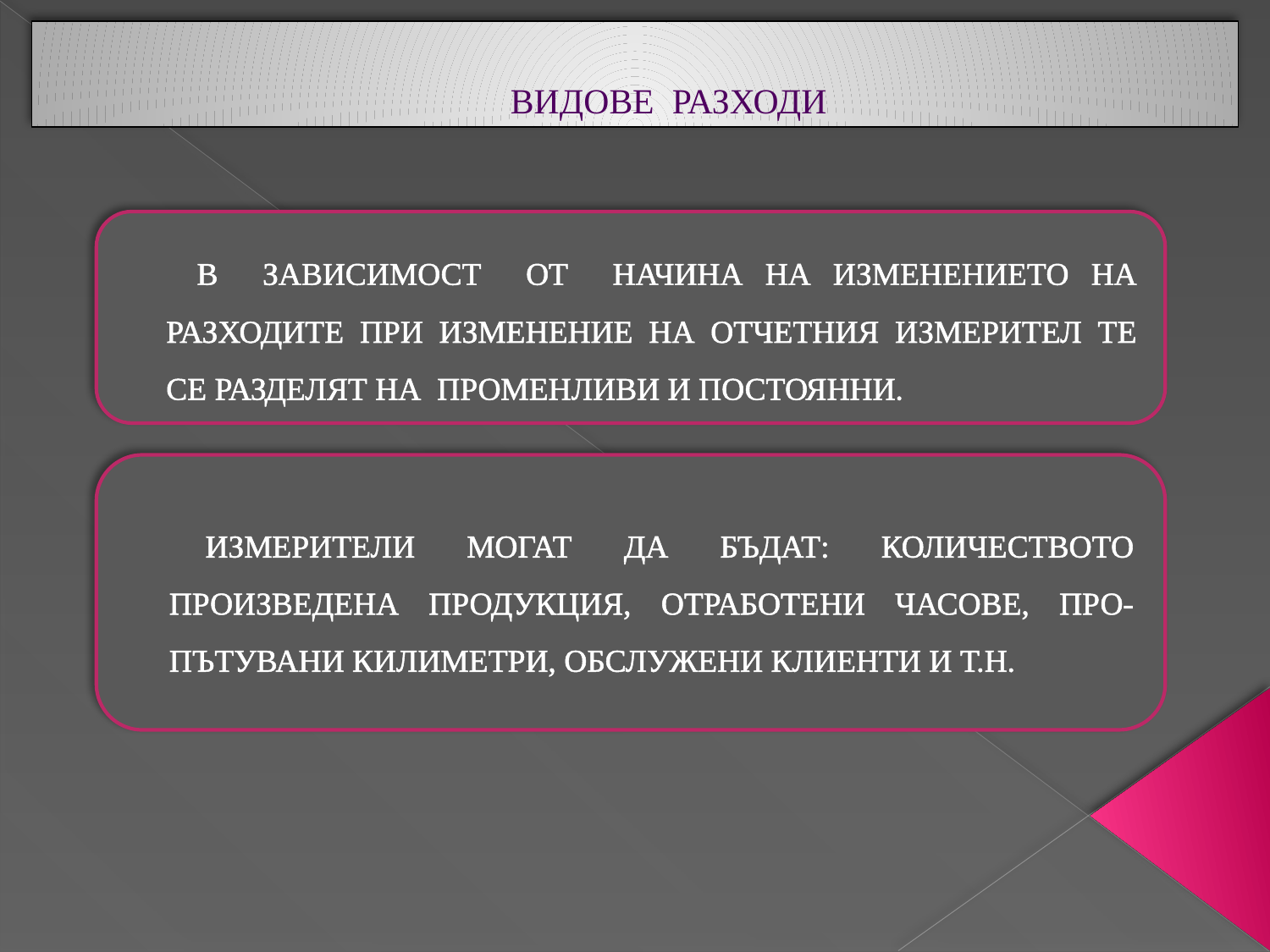

# ВИДОВЕ  РАЗХОДИ
  В  ЗАВИСИМОСТ  ОТ  НАЧИНА НА ИЗМЕНЕНИЕТО НА РАЗХОДИТЕ ПРИ ИЗМЕНЕНИЕ НА ОТЧЕТНИЯ ИЗМЕРИТЕЛ ТЕ СЕ РАЗДЕЛЯТ НА  ПРОМЕНЛИВИ И ПОСТОЯННИ.
 ИЗМЕРИТЕЛИ МОГАТ ДА БЪДАТ: КОЛИЧЕСТВОТО ПРОИЗВЕДЕНА ПРОДУКЦИЯ, ОТРАБОТЕНИ ЧАСОВЕ, ПРО-ПЪТУВАНИ КИЛИМЕТРИ, ОБСЛУЖЕНИ КЛИЕНТИ И Т.Н.